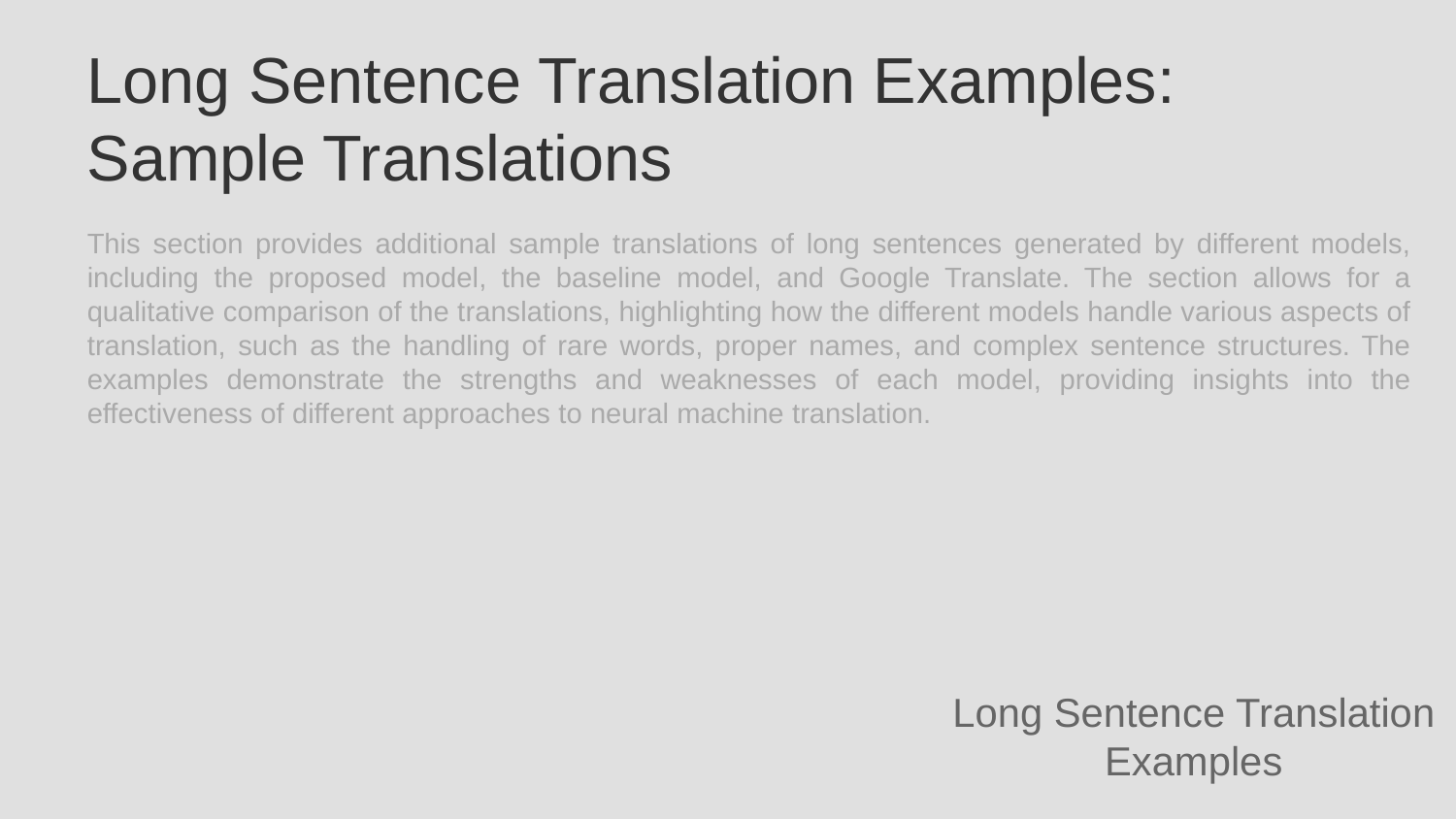

Long Sentence Translation Examples: Sample Translations
This section provides additional sample translations of long sentences generated by different models, including the proposed model, the baseline model, and Google Translate. The section allows for a qualitative comparison of the translations, highlighting how the different models handle various aspects of translation, such as the handling of rare words, proper names, and complex sentence structures. The examples demonstrate the strengths and weaknesses of each model, providing insights into the effectiveness of different approaches to neural machine translation.
Long Sentence Translation Examples